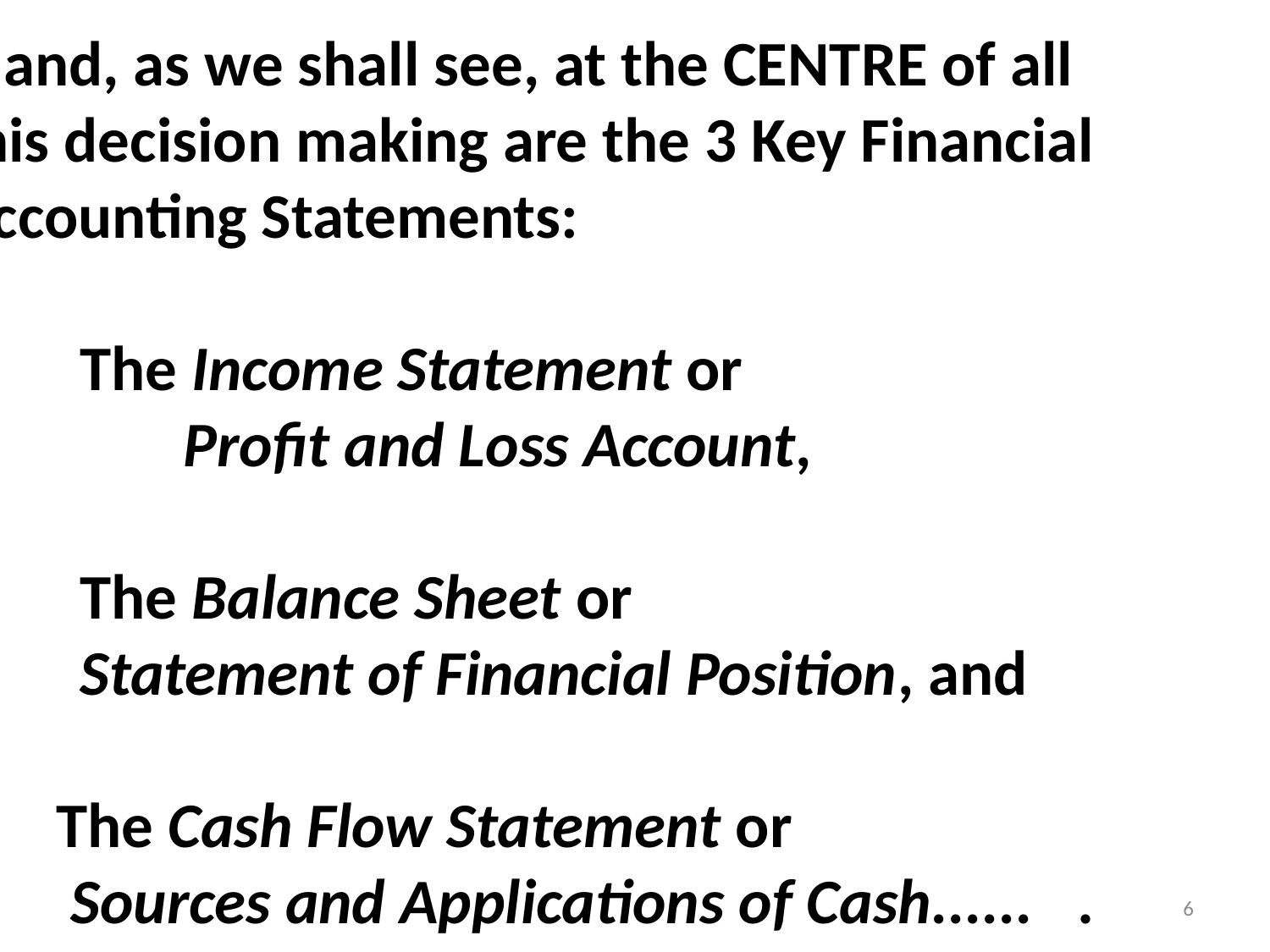

...and, as we shall see, at the CENTRE of all
this decision making are the 3 Key Financial
Accounting Statements:

1.	The Income Statement or
		Profit and Loss Account,

2. 	The Balance Sheet or
	Statement of Financial Position, and

The Cash Flow Statement or
	 Sources and Applications of Cash......   .
6